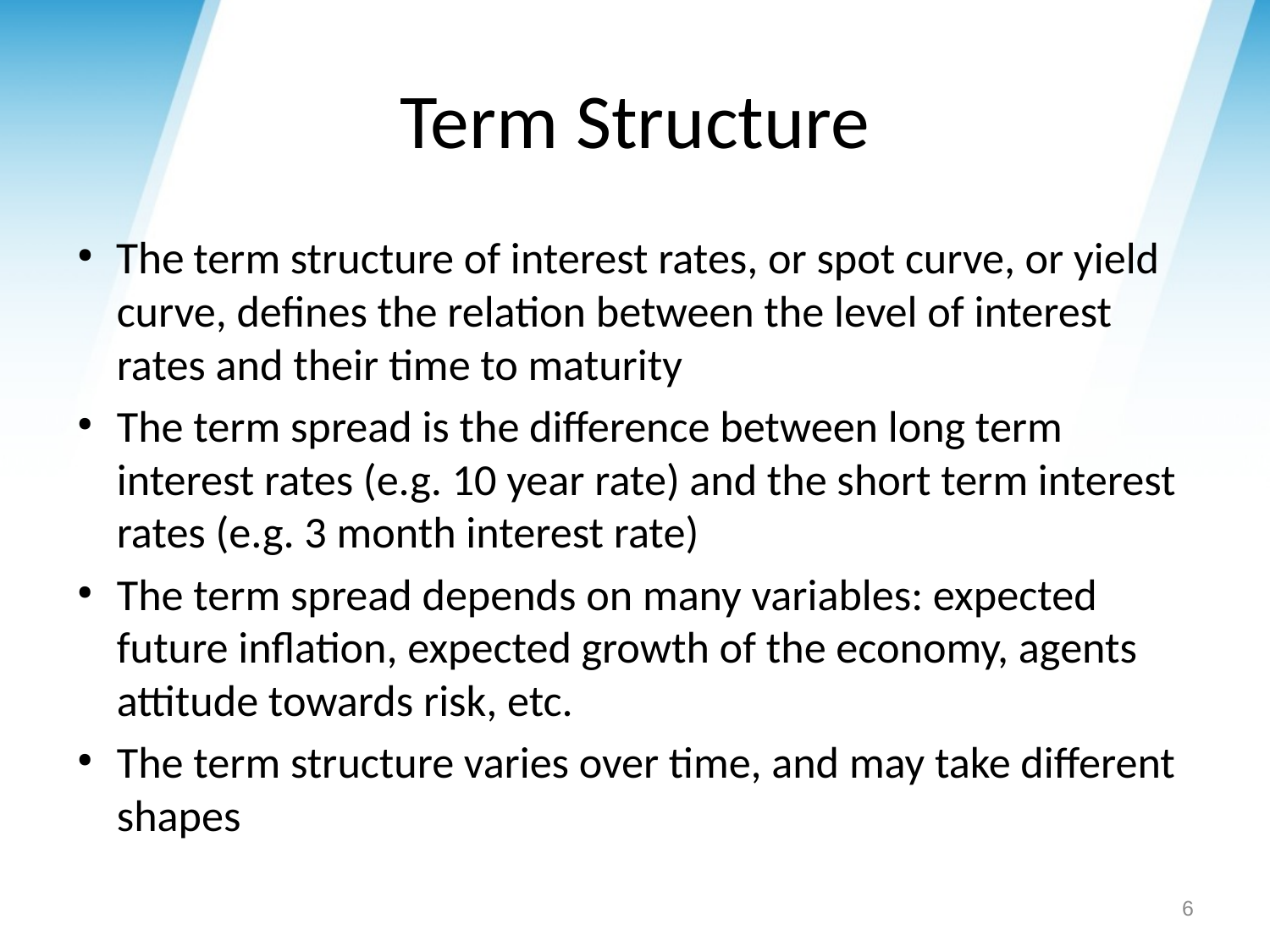

# Term Structure
The term structure of interest rates, or spot curve, or yield curve, defines the relation between the level of interest rates and their time to maturity
The term spread is the difference between long term interest rates (e.g. 10 year rate) and the short term interest rates (e.g. 3 month interest rate)
The term spread depends on many variables: expected future inflation, expected growth of the economy, agents attitude towards risk, etc.
The term structure varies over time, and may take different shapes

6